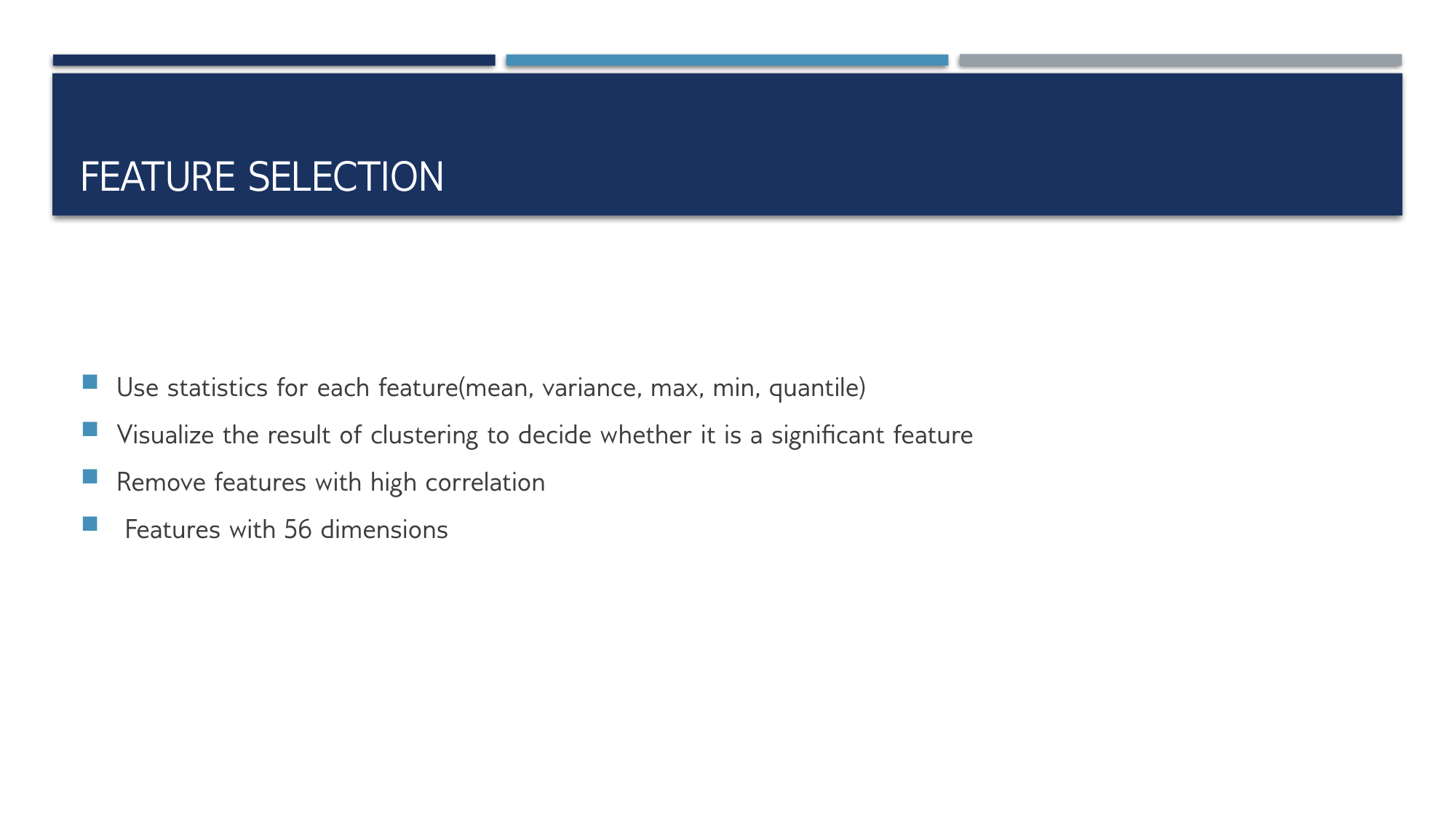

# Feature selection
Use statistics for each feature(mean, variance, max, min, quantile)
Visualize the result of clustering to decide whether it is a significant feature
Remove features with high correlation
 Features with 56 dimensions